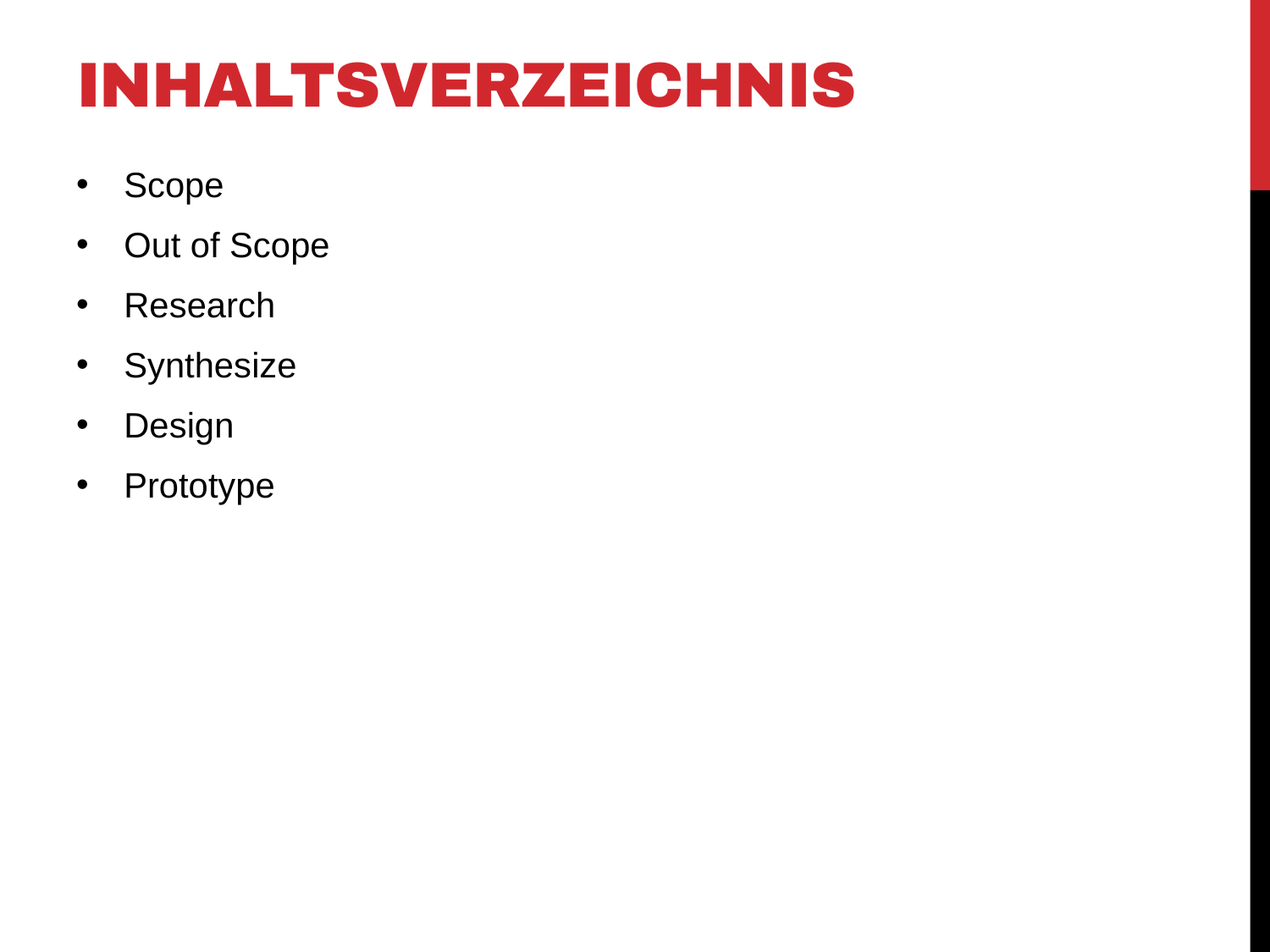

# Inhaltsverzeichnis
Scope
Out of Scope
Research
Synthesize
Design
Prototype